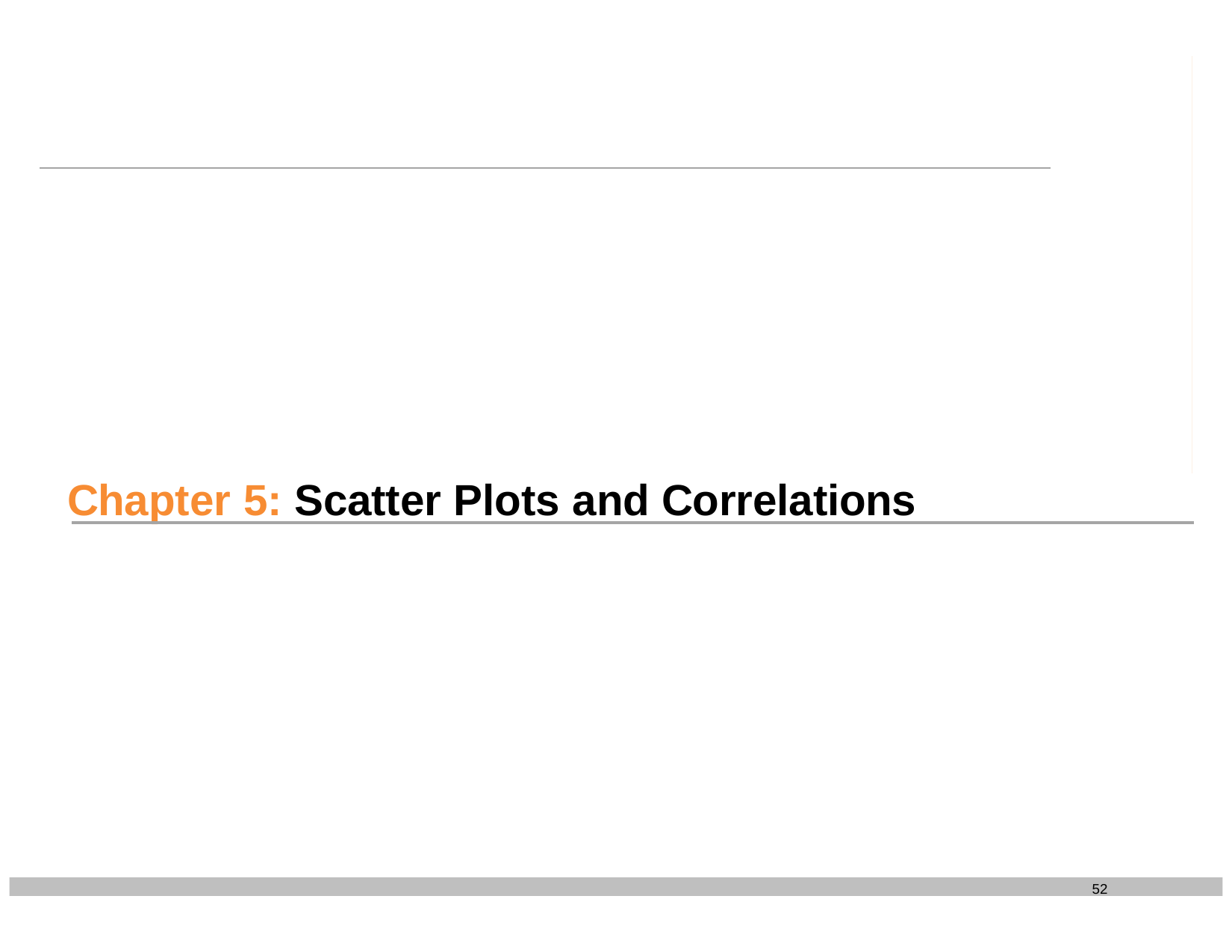

Chapter 5: Scatter Plots and Correlations

52